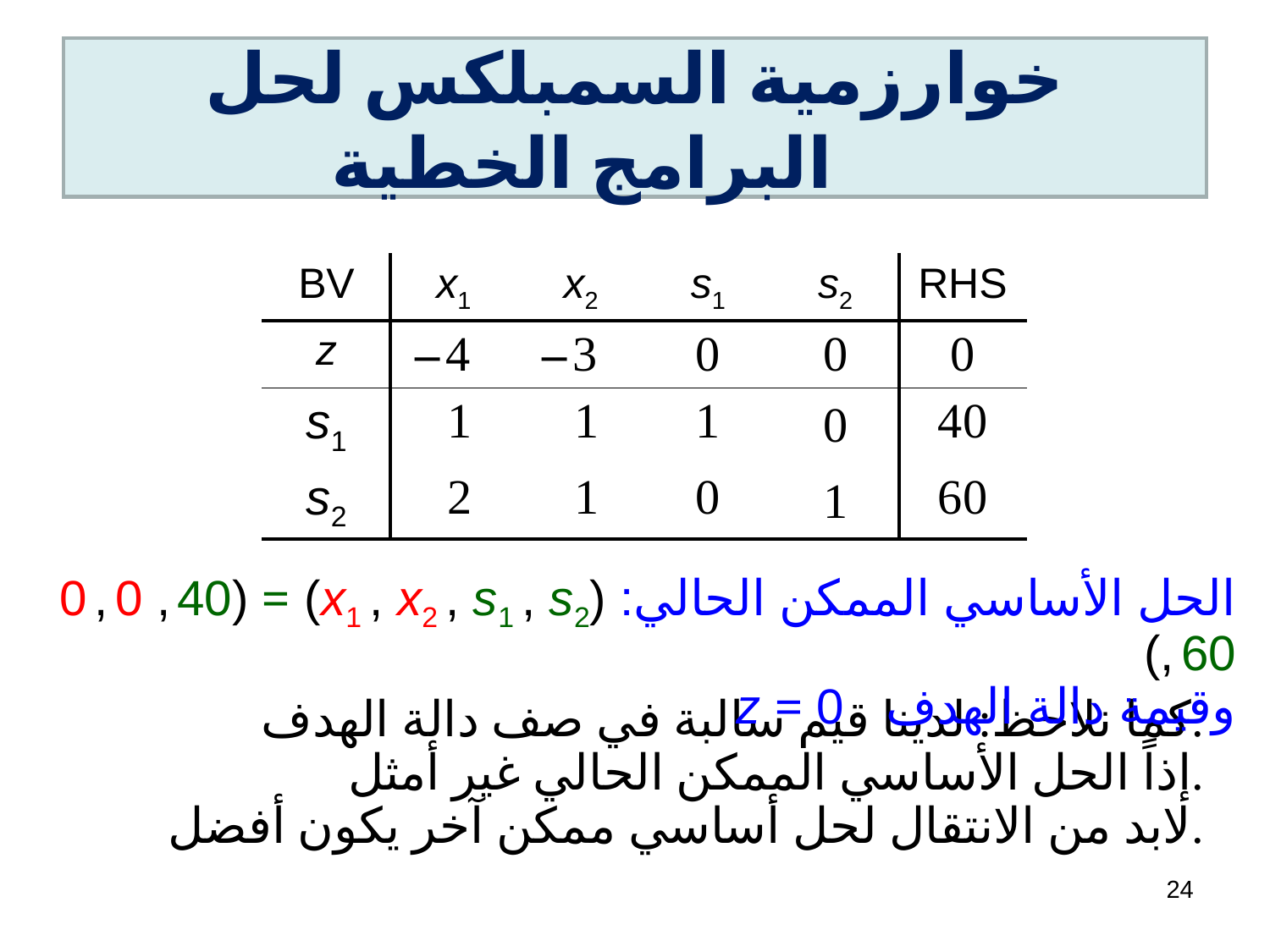

# خوارزمية السمبلكس لحل البرامج الخطية
| BV | x1 | x2 | s1 | s2 | RHS |
| --- | --- | --- | --- | --- | --- |
| z | – 4 | – 3 | 0 | 0 | 0 |
| s1 | 1 | 1 | 1 | 0 | 40 |
| s2 | 2 | 1 | 0 | 1 | 60 |
الحل الأساسي الممكن الحالي: (x1 , x2 , s1 , s2) = (0 , 0 , 40 , 60)
وقيمة دالة الهدف   z = 0

كما نلاحظ: لدينا قيم سالبة في صف دالة الهدف.
إذاً الحل الأساسي الممكن الحالي غير أمثل.
لابد من الانتقال لحل أساسي ممكن آخر يكون أفضل.

24